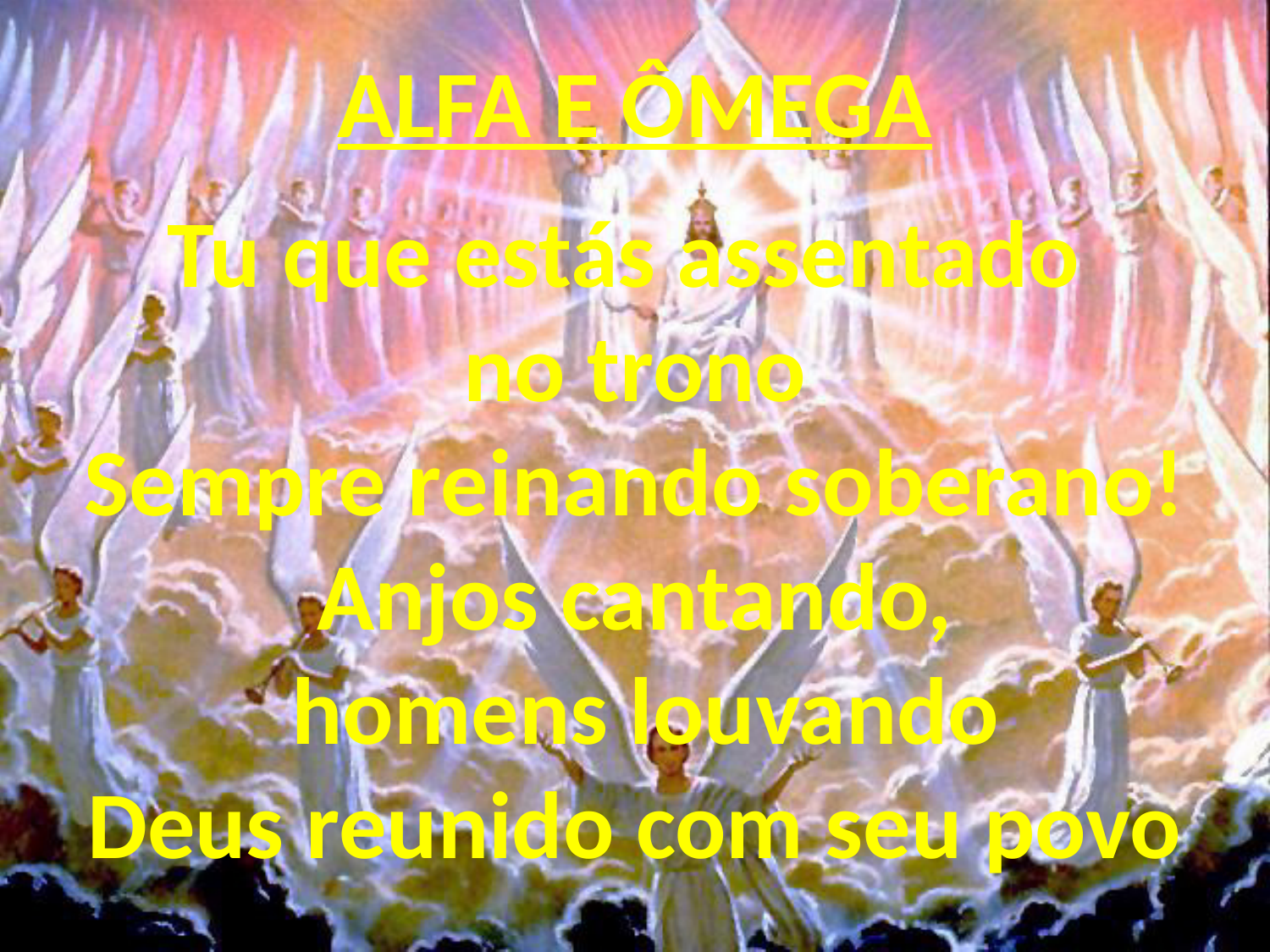

ALFA E ÔMEGA
Tu que estás assentado
no trono
Sempre reinando soberano!
Anjos cantando,
 homens louvando
Deus reunido com seu povo